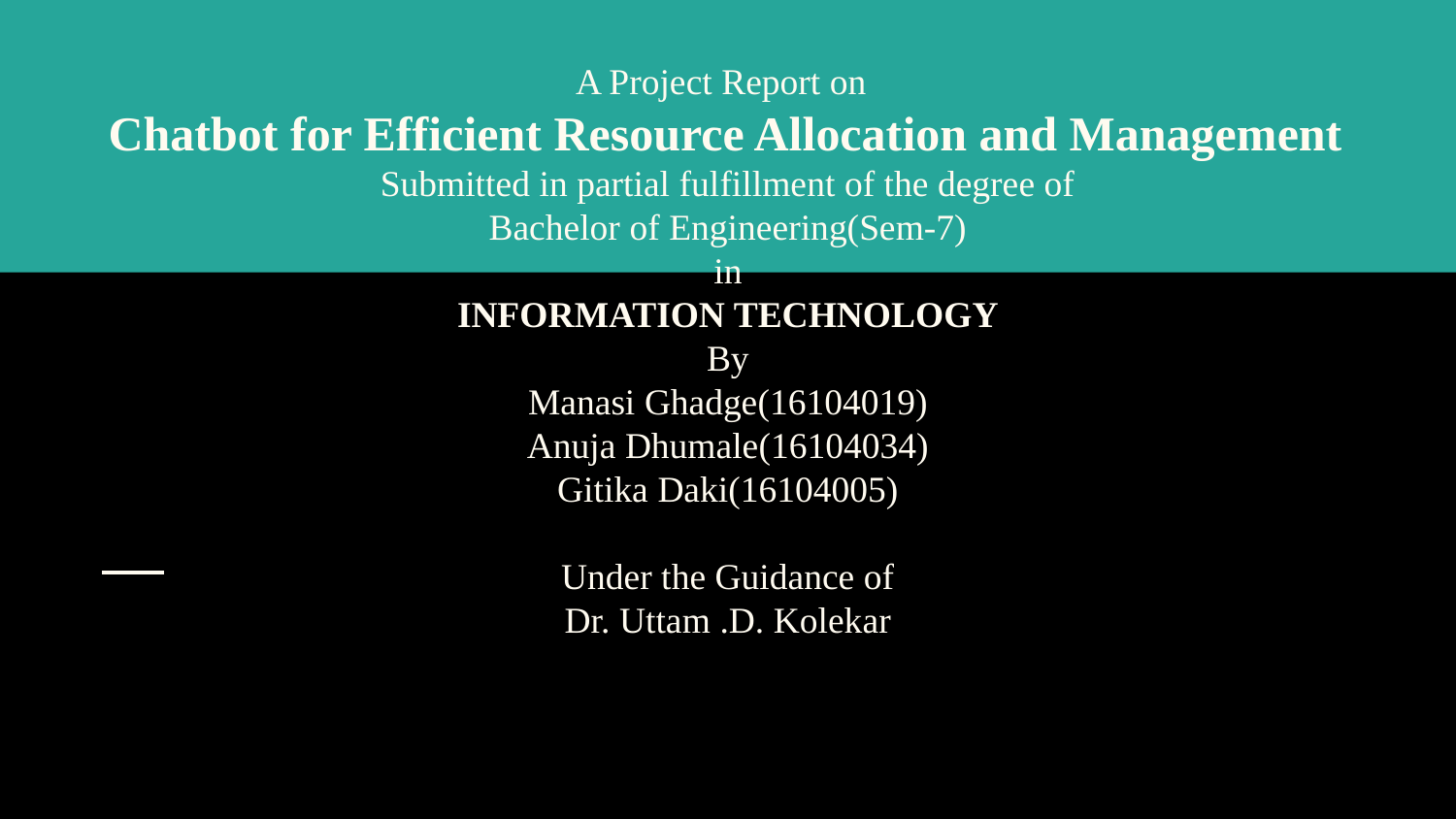

# A Project Report on
 Chatbot for Efficient Resource Allocation and Management
Submitted in partial fulfillment of the degree of
Bachelor of Engineering(Sem-7)
in
INFORMATION TECHNOLOGY
By
Manasi Ghadge(16104019)
Anuja Dhumale(16104034)
Gitika Daki(16104005)

Under the Guidance of
Dr. Uttam .D. Kolekar